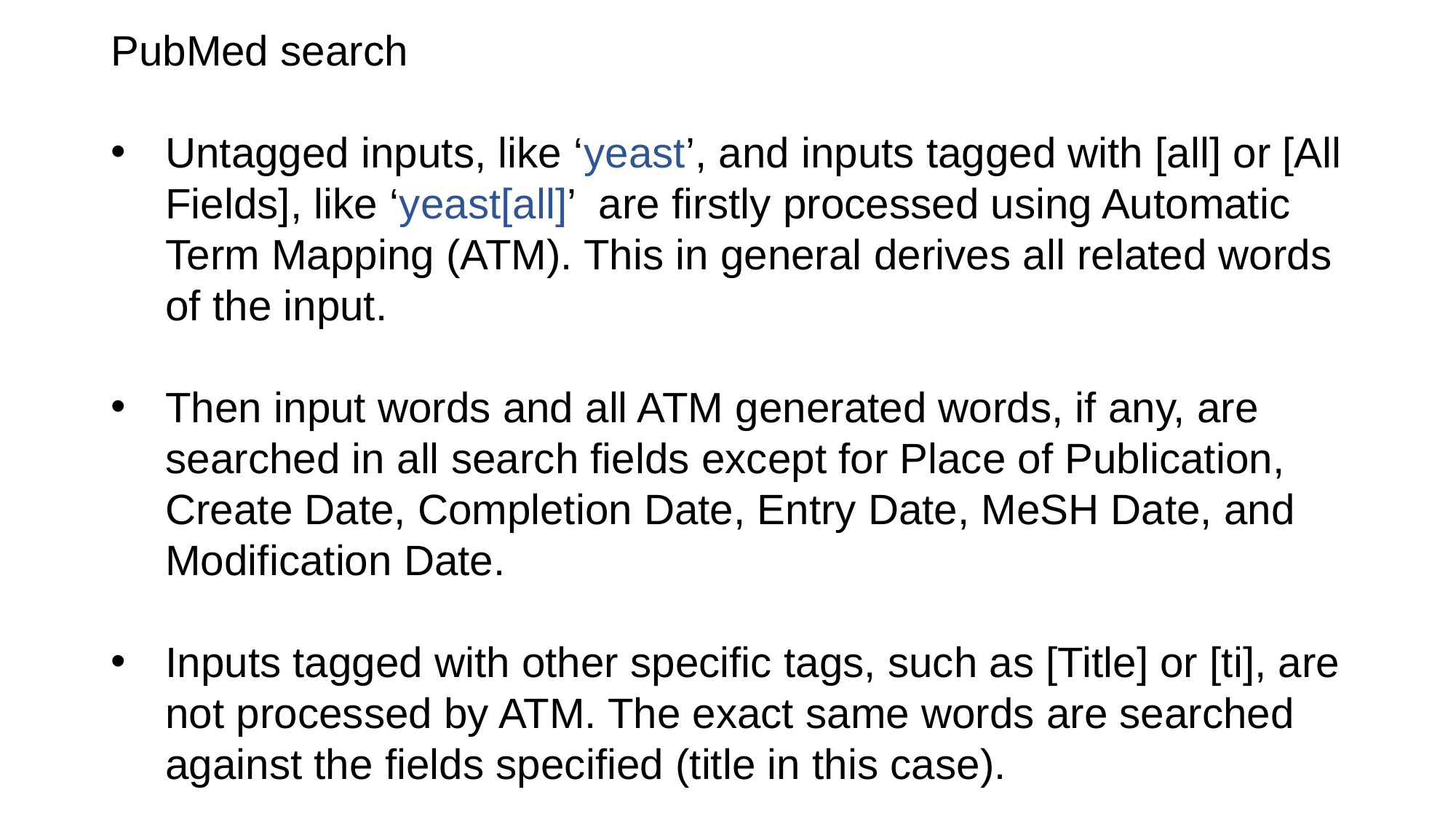

PubMed search

Untagged inputs, like ‘yeast’, and inputs tagged with [all] or [All Fields], like ‘yeast[all]’  are firstly processed using Automatic Term Mapping (ATM). This in general derives all related words of the input.

Then input words and all ATM generated words, if any, are searched in all search fields except for Place of Publication, Create Date, Completion Date, Entry Date, MeSH Date, and Modification Date.

Inputs tagged with other specific tags, such as [Title] or [ti], are not processed by ATM. The exact same words are searched against the fields specified (title in this case).